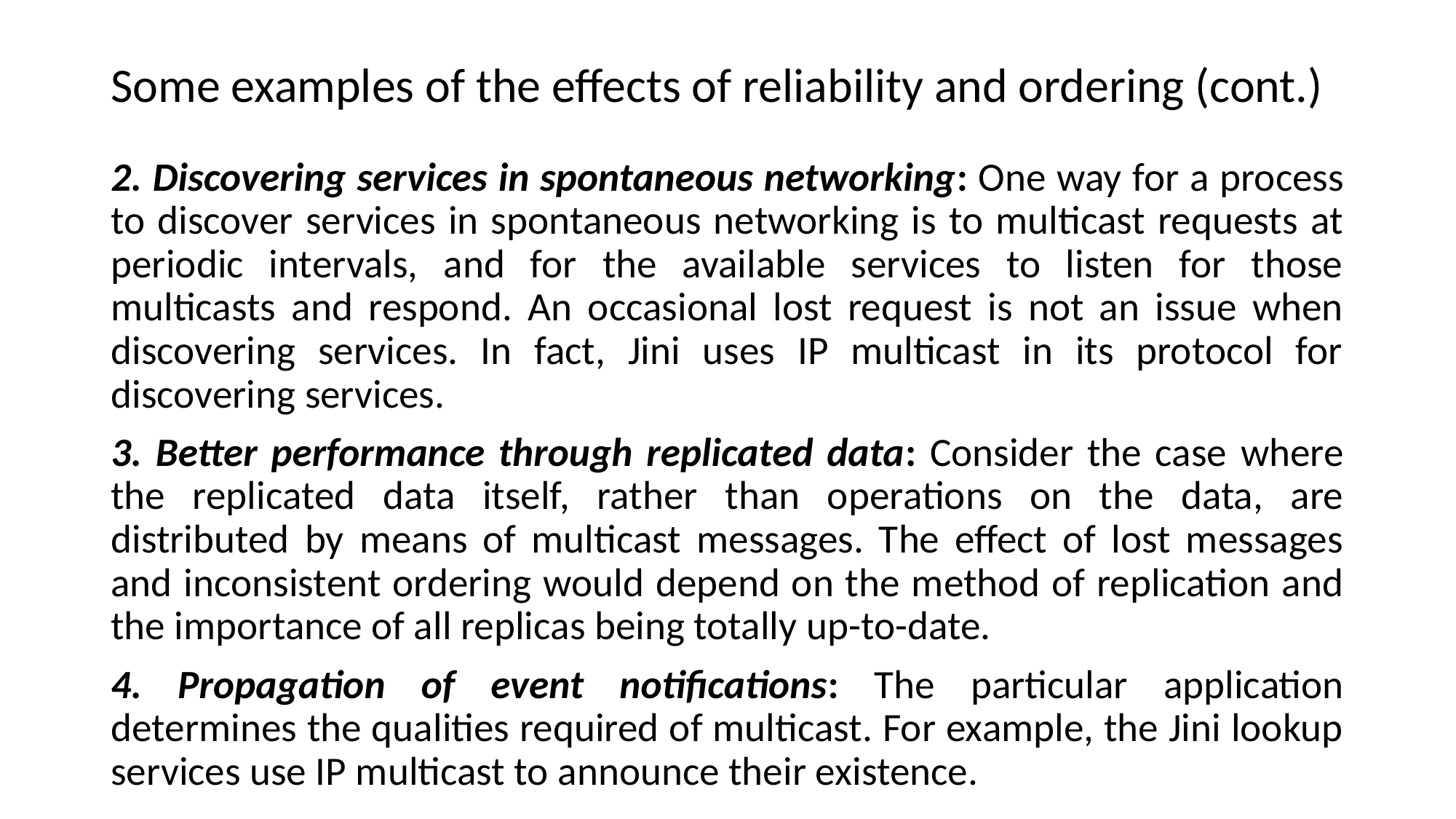

# Some examples of the effects of reliability and ordering (cont.)
2. Discovering services in spontaneous networking: One way for a process to discover services in spontaneous networking is to multicast requests at periodic intervals, and for the available services to listen for those multicasts and respond. An occasional lost request is not an issue when discovering services. In fact, Jini uses IP multicast in its protocol for discovering services.
3. Better performance through replicated data: Consider the case where the replicated data itself, rather than operations on the data, are distributed by means of multicast messages. The effect of lost messages and inconsistent ordering would depend on the method of replication and the importance of all replicas being totally up-to-date.
4. Propagation of event notifications: The particular application determines the qualities required of multicast. For example, the Jini lookup services use IP multicast to announce their existence.